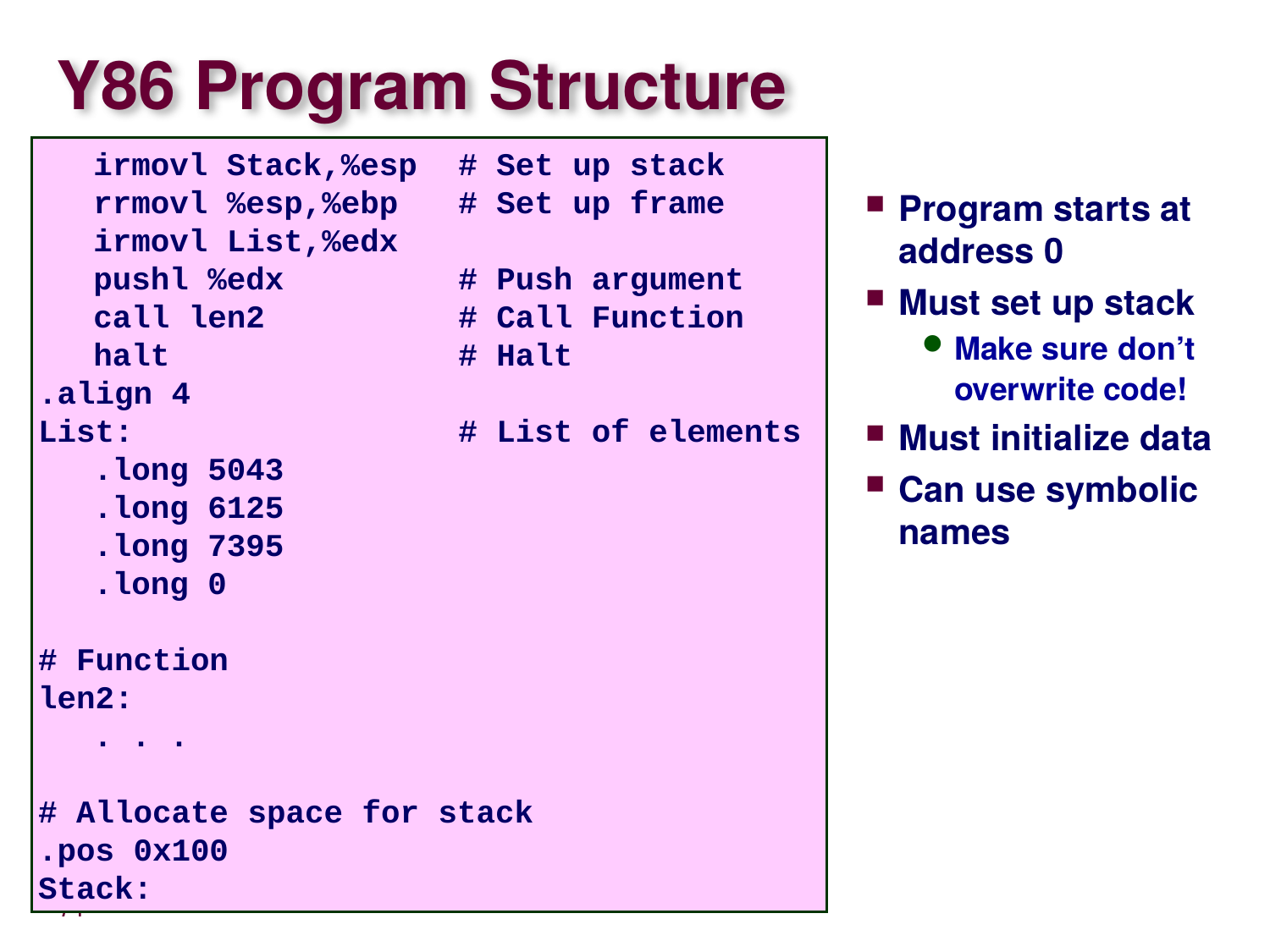

# Y86 Program Structure
	irmovl Stack,%esp	# Set up stack
	rrmovl %esp,%ebp	# Set up frame
	irmovl List,%edx
	pushl %edx	# Push argument
	call len2	# Call Function
	halt	# Halt
.align 4
List:	# List of elements
	.long 5043
	.long 6125
	.long 7395
	.long 0

# Function
len2:
	. . .

# Allocate space for stack
.pos 0x100
Stack:
Program starts at address 0
Must set up stack
Make sure don’t overwrite code!
Must initialize data
Can use symbolic names